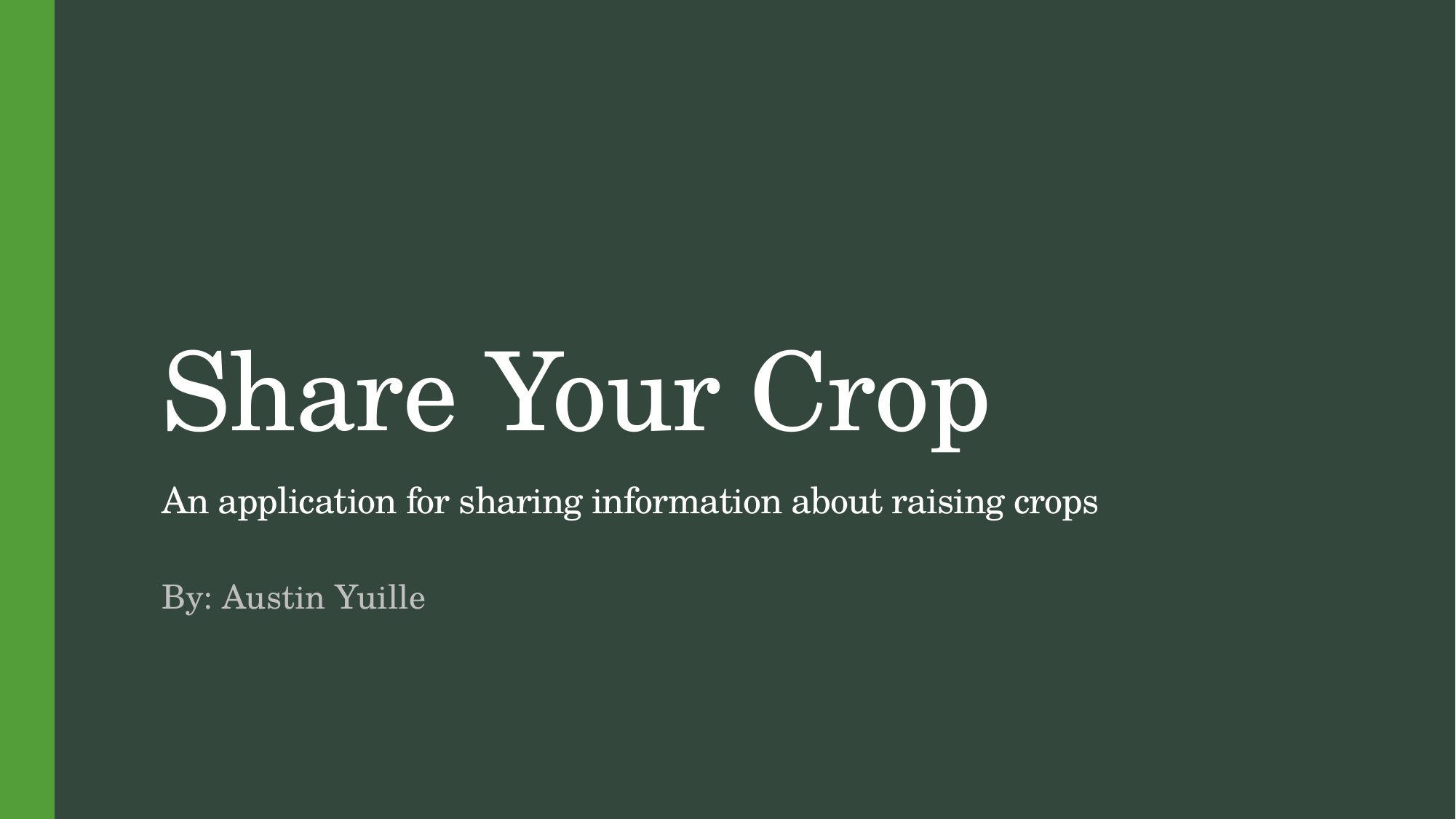

# Share Your Crop An application for sharing information about raising crops
By: Austin Yuille